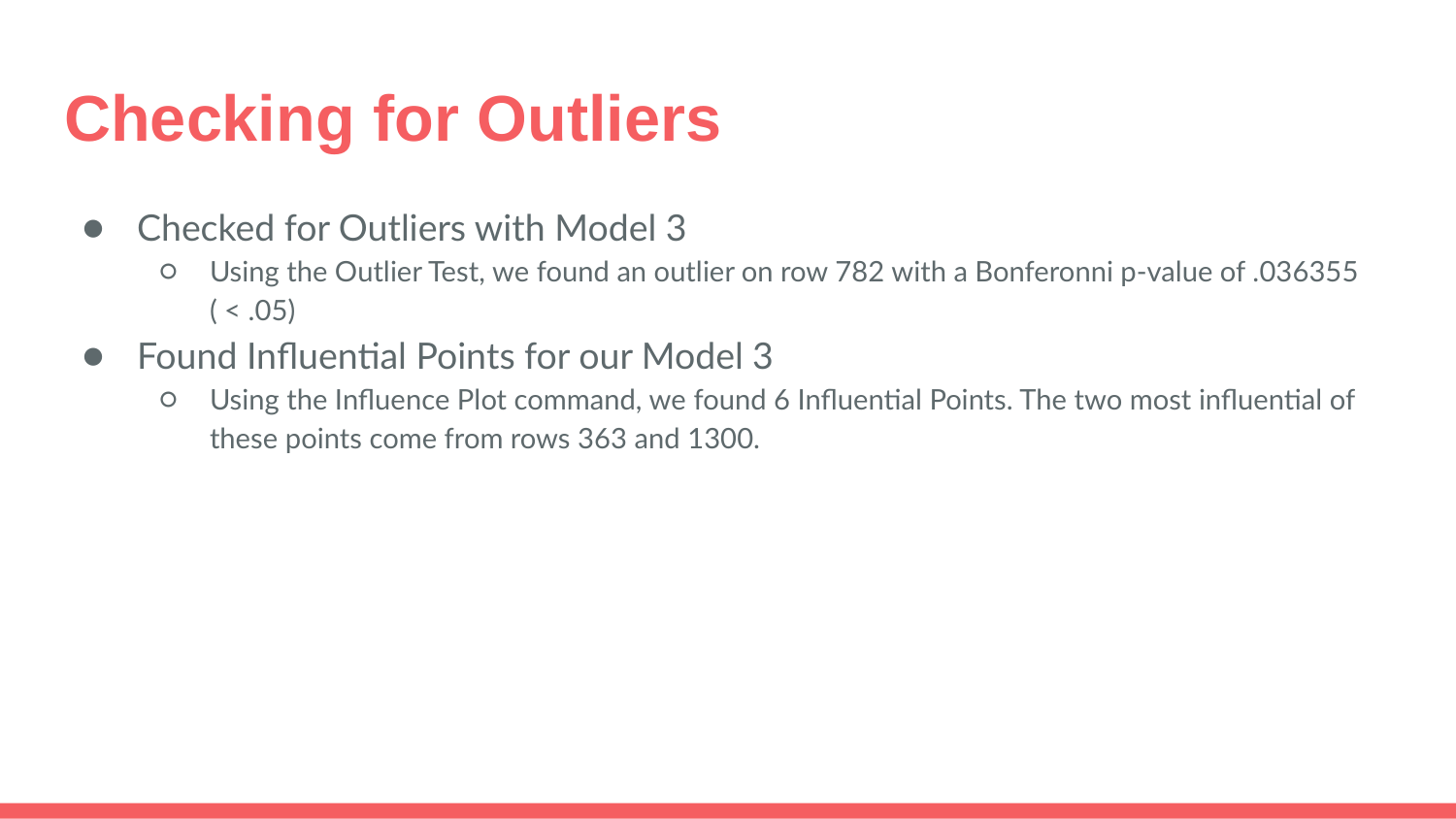

# Checking for Outliers
Checked for Outliers with Model 3
Using the Outlier Test, we found an outlier on row 782 with a Bonferonni p-value of .036355 ( < .05)
Found Influential Points for our Model 3
Using the Influence Plot command, we found 6 Influential Points. The two most influential of these points come from rows 363 and 1300.